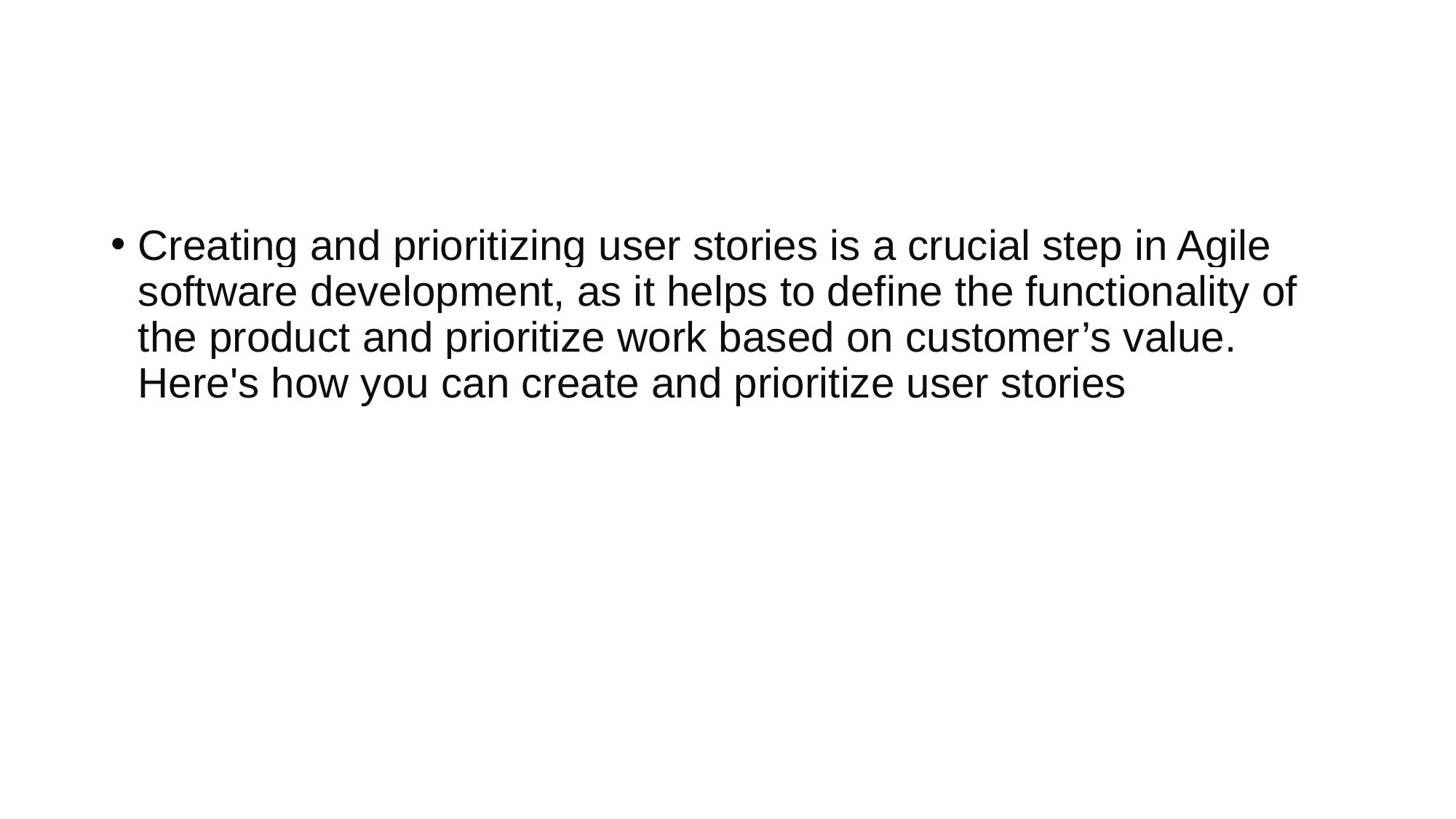

#
Creating and prioritizing user stories is a crucial step in Agile software development, as it helps to define the functionality of the product and prioritize work based on customer’s value. Here's how you can create and prioritize user stories